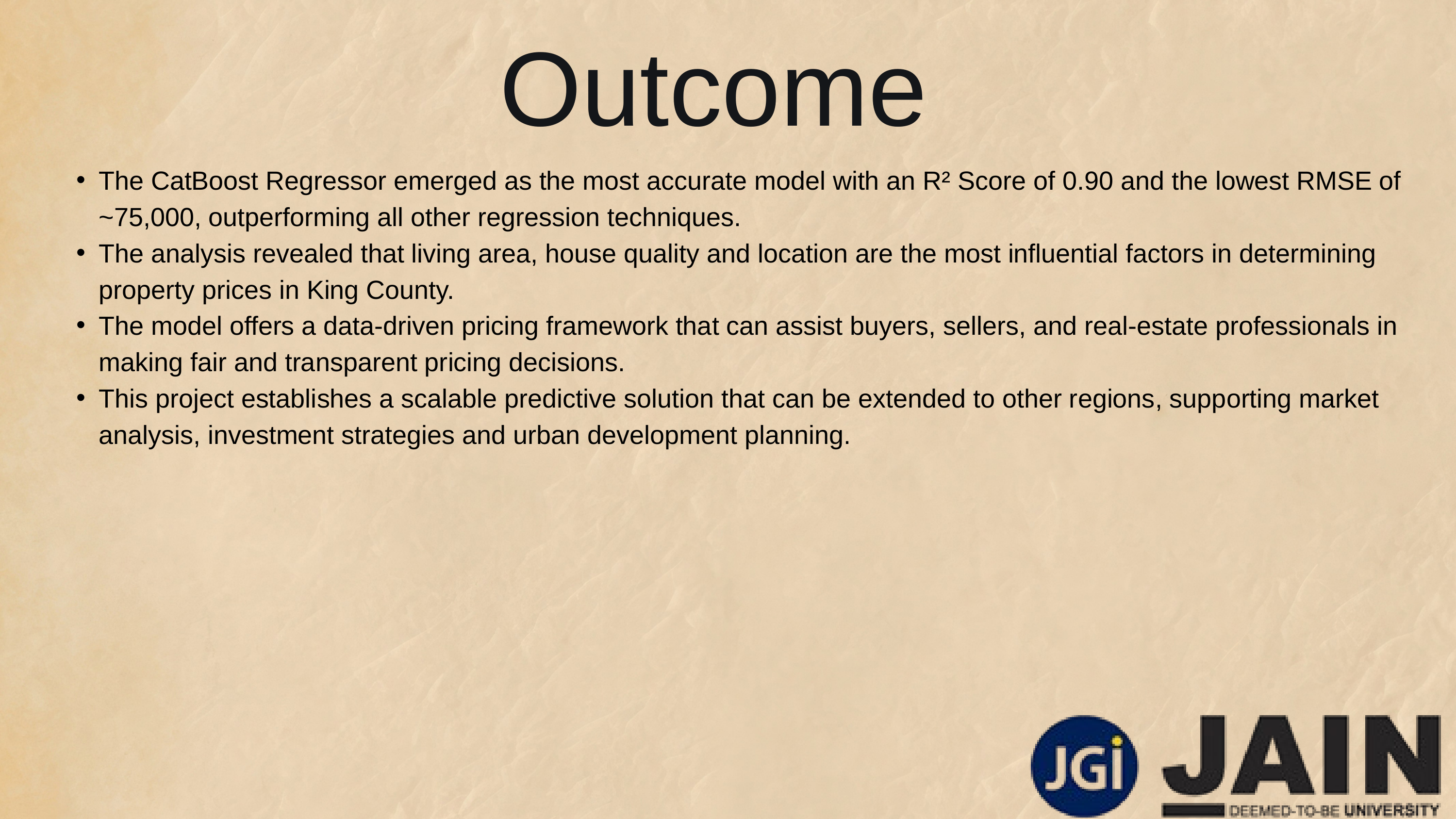

Outcome
The CatBoost Regressor emerged as the most accurate model with an R² Score of 0.90 and the lowest RMSE of ~75,000, outperforming all other regression techniques.
The analysis revealed that living area, house quality and location are the most influential factors in determining property prices in King County.
The model offers a data-driven pricing framework that can assist buyers, sellers, and real-estate professionals in making fair and transparent pricing decisions.
This project establishes a scalable predictive solution that can be extended to other regions, supporting market analysis, investment strategies and urban development planning.